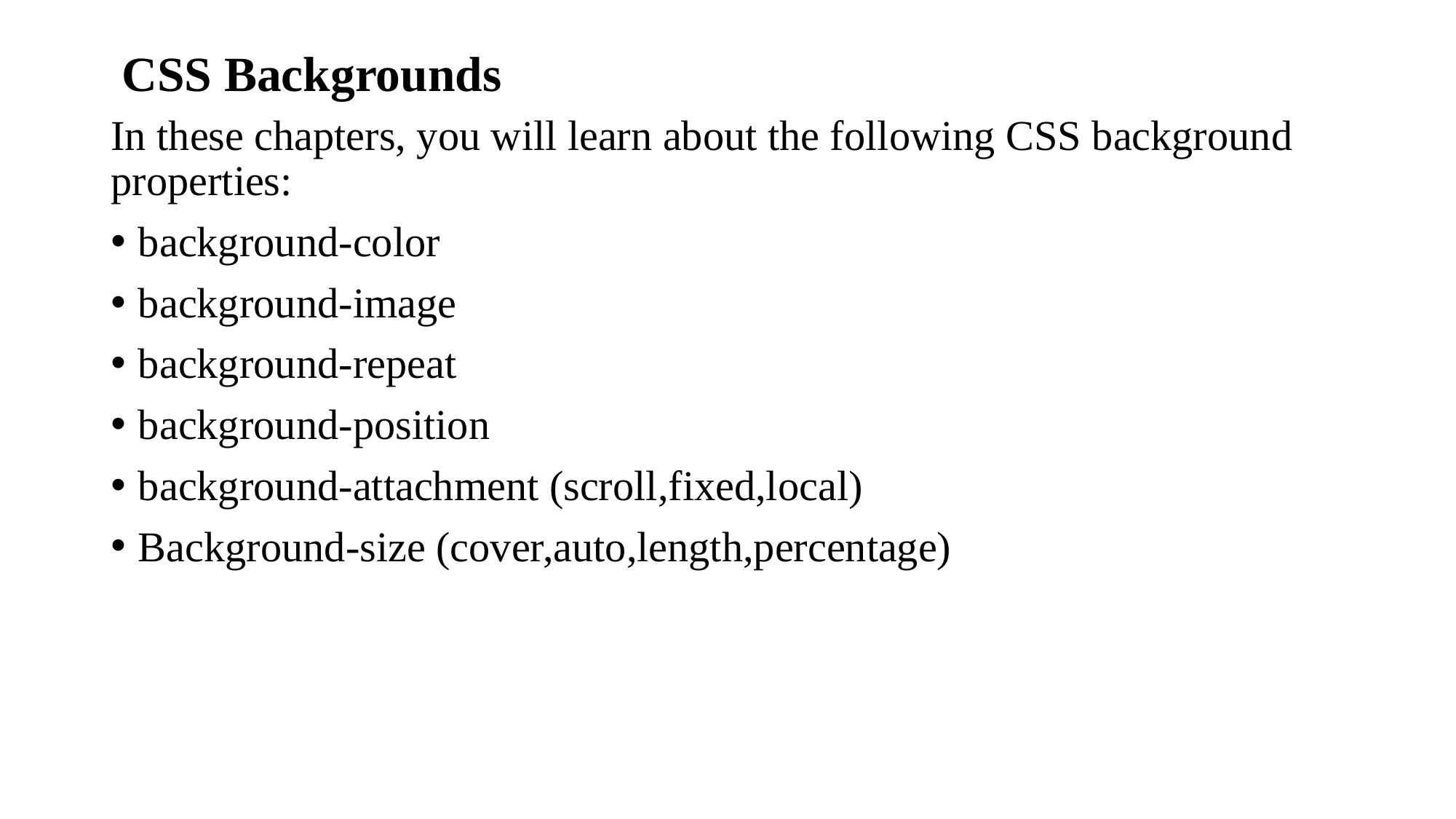

# CSS Backgrounds
In these chapters, you will learn about the following CSS background properties:
background-color
background-image
background-repeat
background-position
background-attachment (scroll,fixed,local)
Background-size (cover,auto,length,percentage)